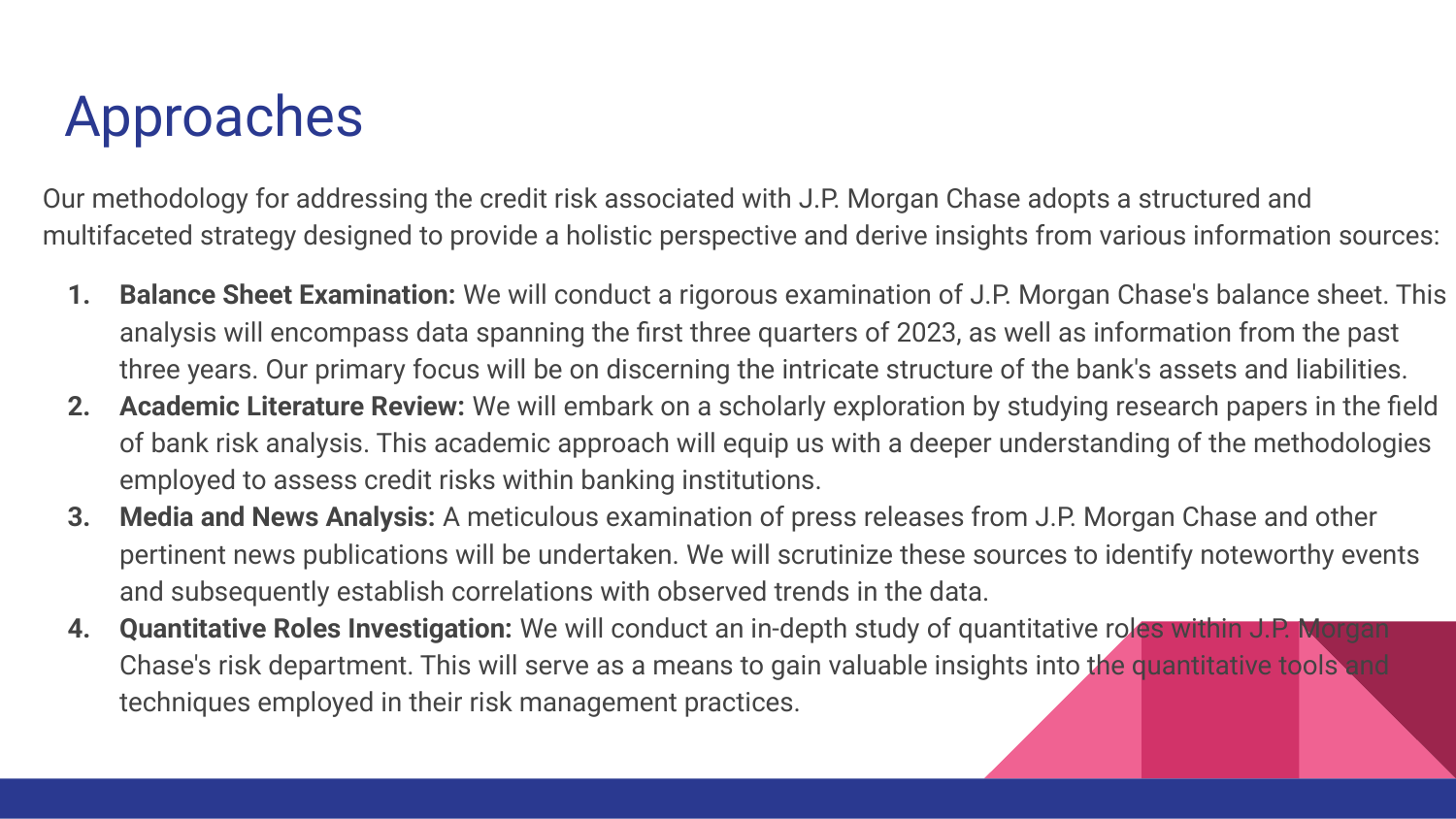

# Approaches
Our methodology for addressing the credit risk associated with J.P. Morgan Chase adopts a structured and multifaceted strategy designed to provide a holistic perspective and derive insights from various information sources:
Balance Sheet Examination: We will conduct a rigorous examination of J.P. Morgan Chase's balance sheet. This analysis will encompass data spanning the first three quarters of 2023, as well as information from the past three years. Our primary focus will be on discerning the intricate structure of the bank's assets and liabilities.
Academic Literature Review: We will embark on a scholarly exploration by studying research papers in the field of bank risk analysis. This academic approach will equip us with a deeper understanding of the methodologies employed to assess credit risks within banking institutions.
Media and News Analysis: A meticulous examination of press releases from J.P. Morgan Chase and other pertinent news publications will be undertaken. We will scrutinize these sources to identify noteworthy events and subsequently establish correlations with observed trends in the data.
Quantitative Roles Investigation: We will conduct an in-depth study of quantitative roles within J.P. Morgan Chase's risk department. This will serve as a means to gain valuable insights into the quantitative tools and techniques employed in their risk management practices.